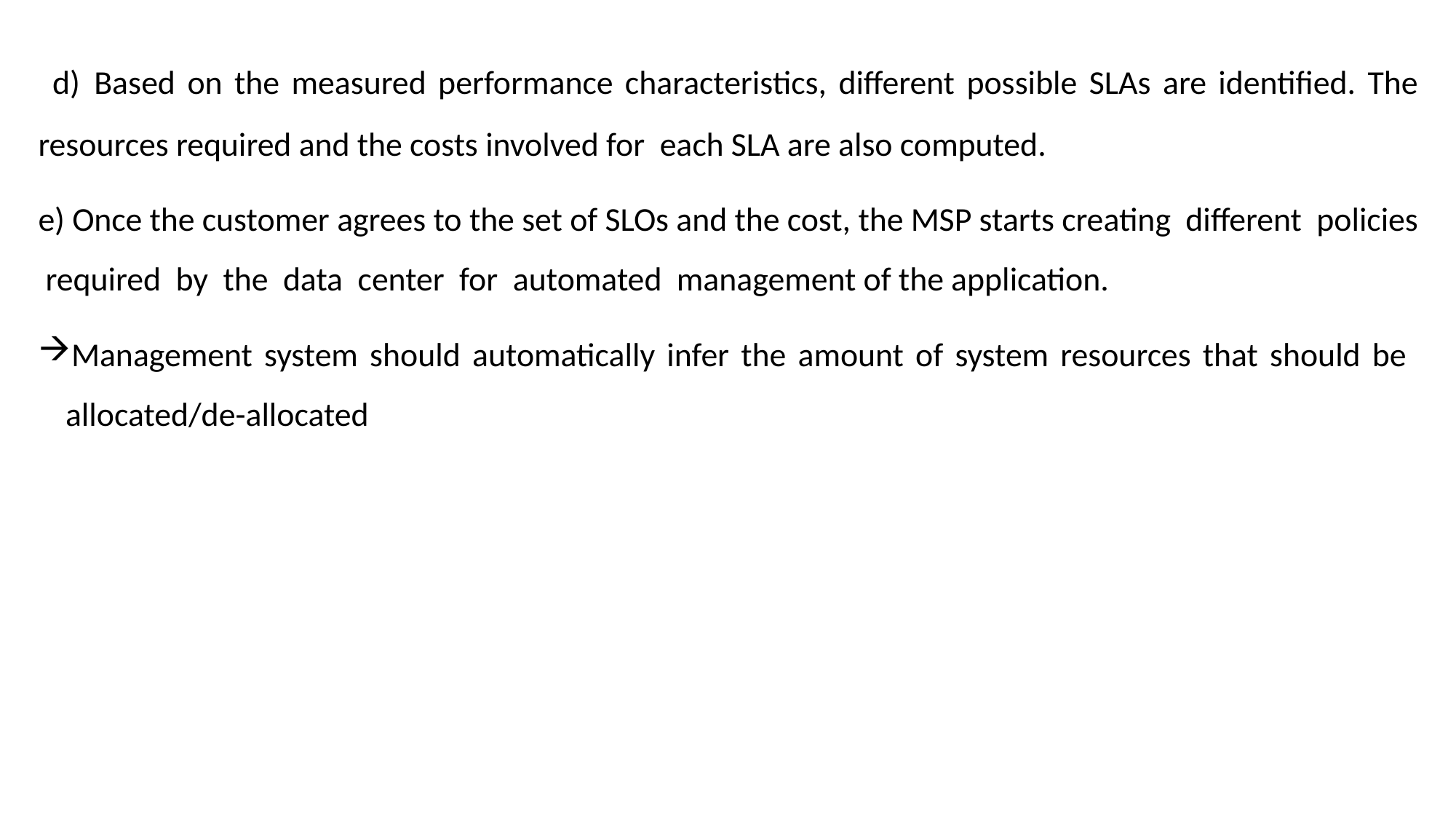

d) Based on the measured performance characteristics, different possible SLAs are identified. The resources required and the costs involved for  each SLA are also computed.
e) Once the customer agrees to the set of SLOs and the cost, the MSP starts creating  different  policies  required  by  the  data  center  for  automated  management of the application.
Management system should automatically infer the amount of system resources that should be  allocated/de-allocated